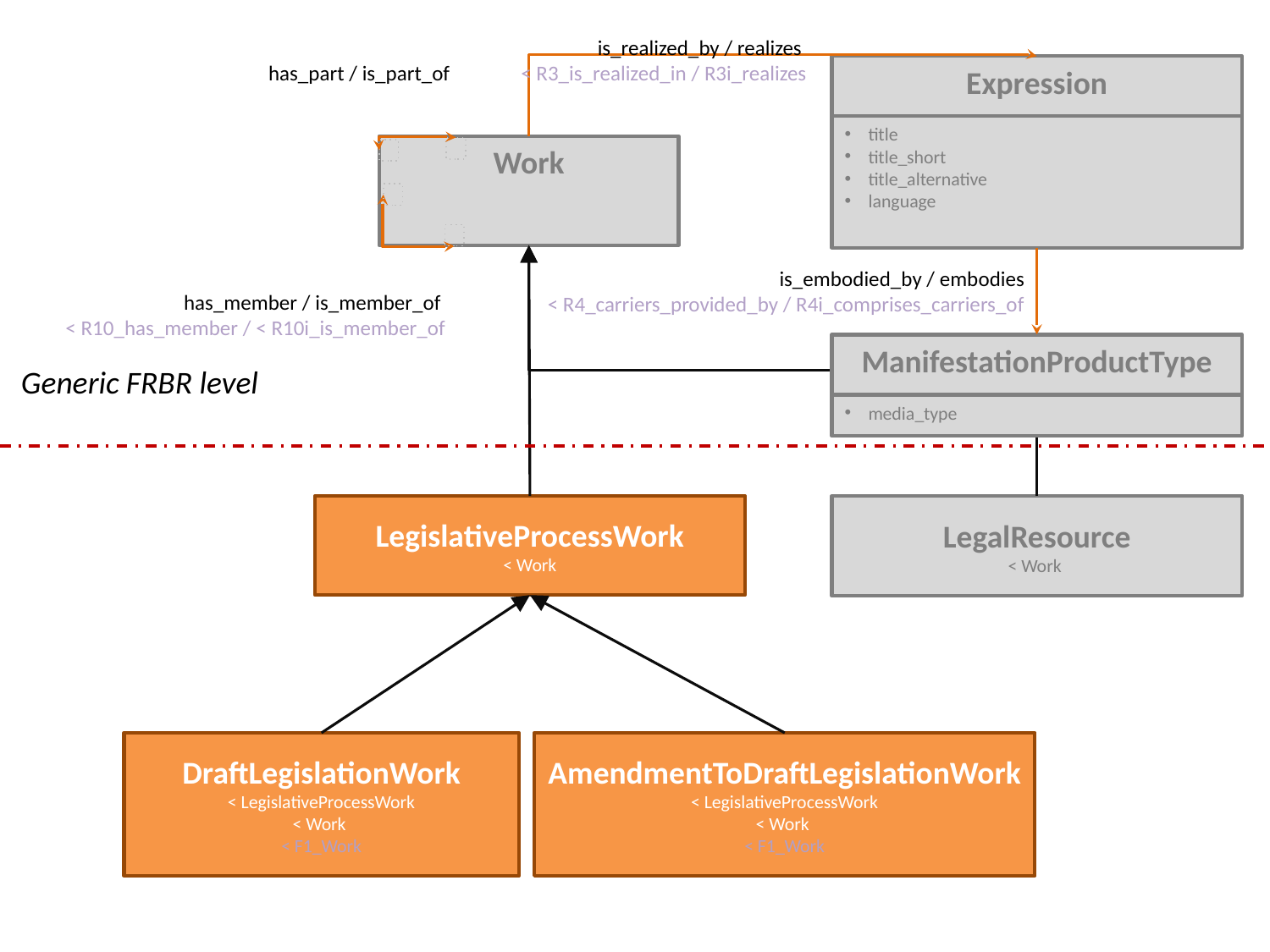

is_realized_by / realizes
< R3_is_realized_in / R3i_realizes
has_part / is_part_of
Expression

title
title_short
title_alternative
language
Work

is_embodied_by / embodies
< R4_carriers_provided_by / R4i_comprises_carriers_of
has_member / is_member_of
< R10_has_member / < R10i_is_member_of
ManifestationProductType

media_type

Generic FRBR level
LegislativeProcessWork
< Work
LegalResource
< Work
AmendmentToDraftLegislationWork
< LegislativeProcessWork
< Work
< F1_Work
DraftLegislationWork
< LegislativeProcessWork
< Work
< F1_Work